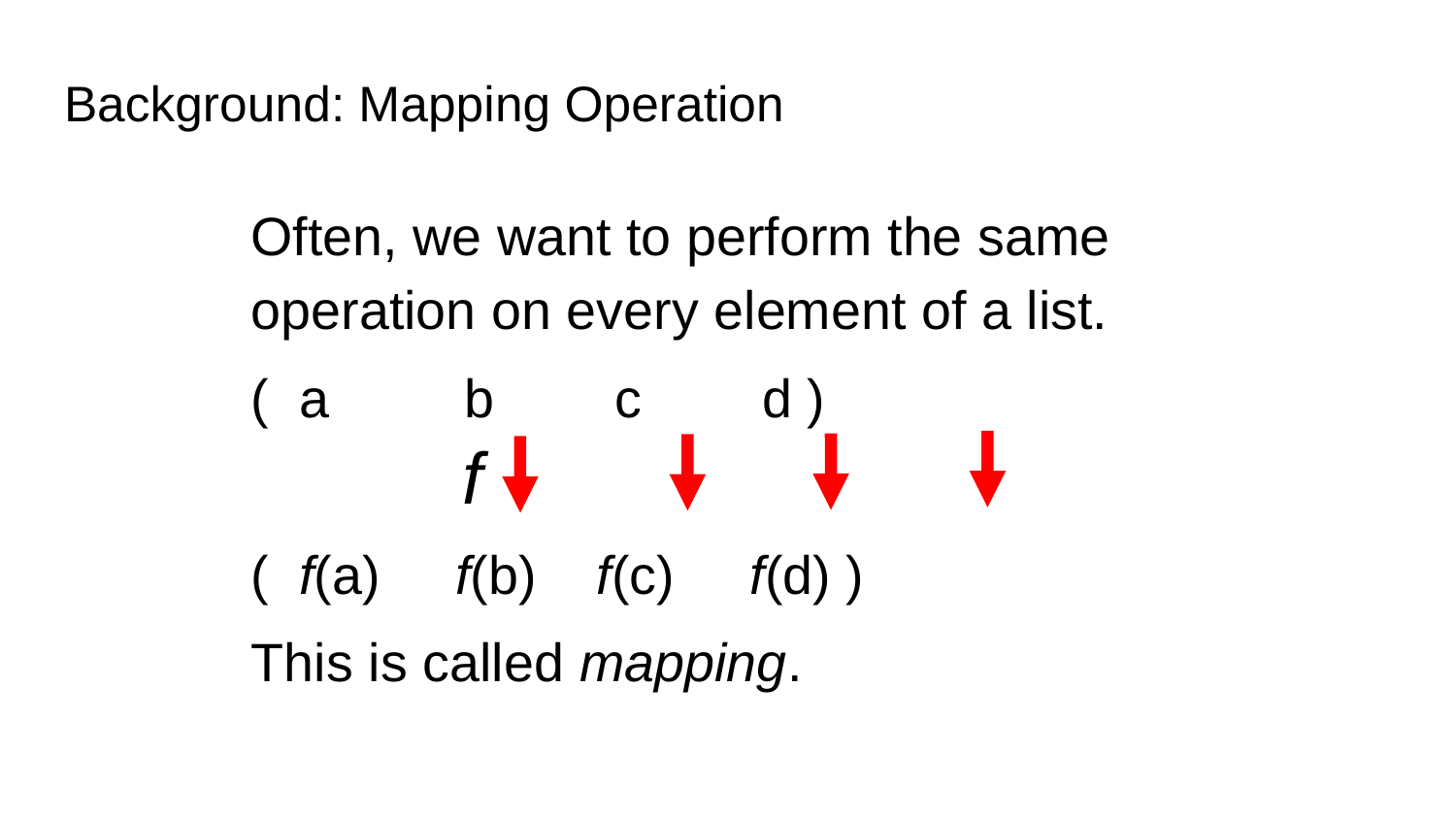

# Background: Mapping Operation
Often, we want to perform the same operation on every element of a list.
(  a         b        c        d )

(  f(a)     f(b)    f(c)     f(d) )
This is called mapping.

f